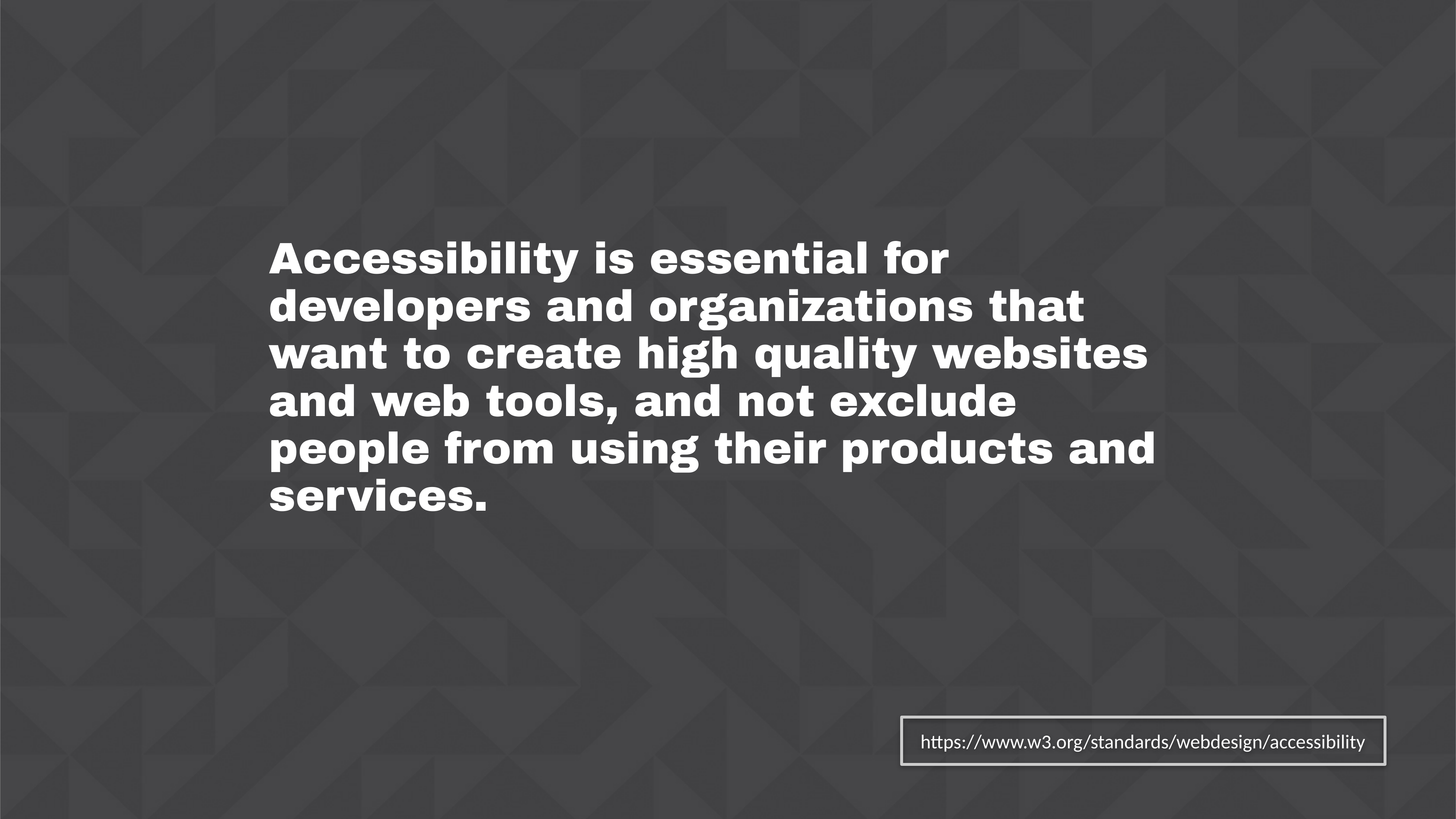

Accessibility is essential for developers and organizations that want to create high quality websites and web tools, and not exclude people from using their products and services.
https://www.w3.org/standards/webdesign/accessibility